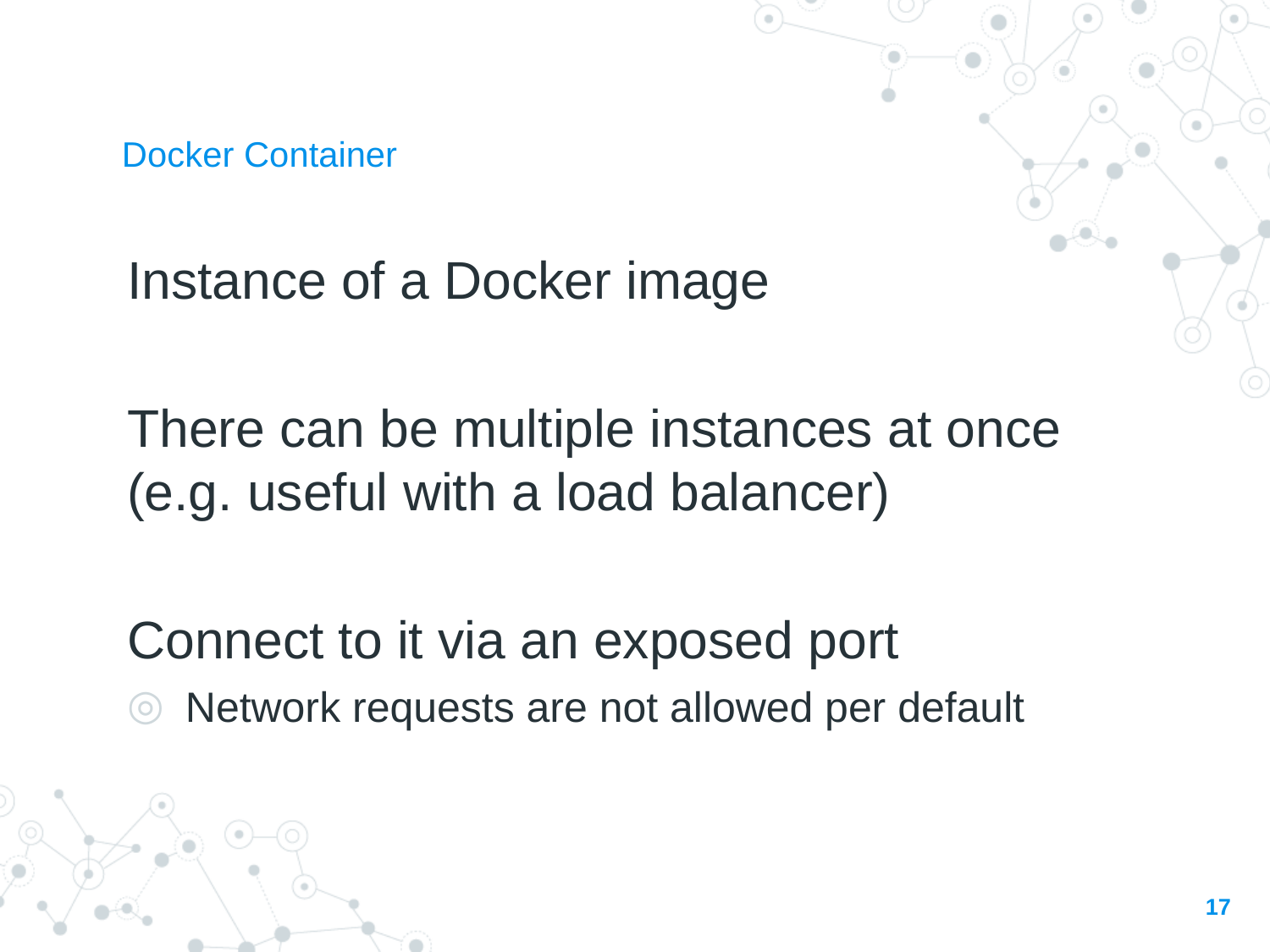

# Docker Container
Instance of a Docker image

There can be multiple instances at once (e.g. useful with a load balancer)

Connect to it via an exposed port
Network requests are not allowed per default
17